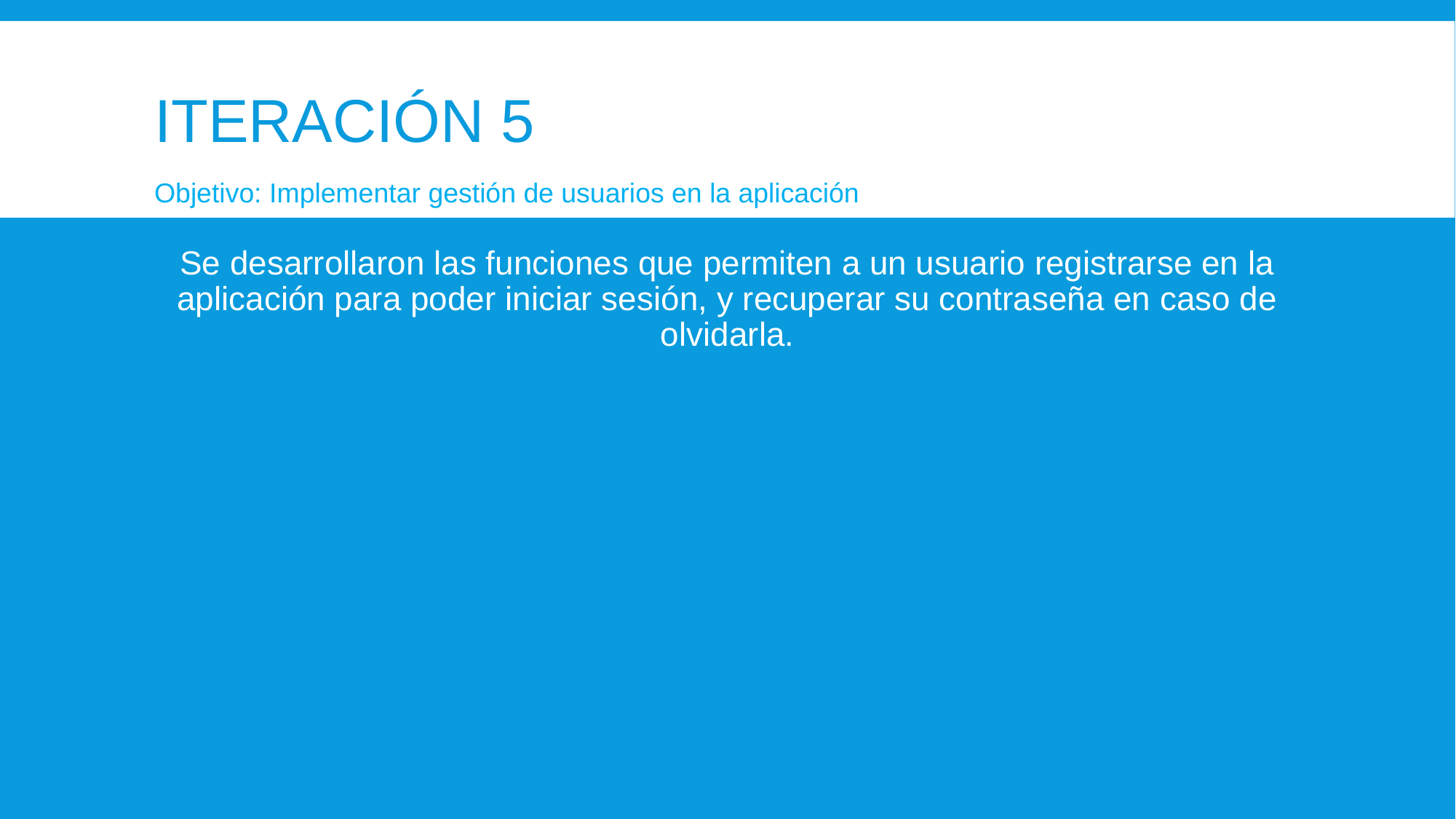

# Iteración 5
Objetivo: Implementar gestión de usuarios en la aplicación
Se desarrollaron las funciones que permiten a un usuario registrarse en la aplicación para poder iniciar sesión, y recuperar su contraseña en caso de olvidarla.